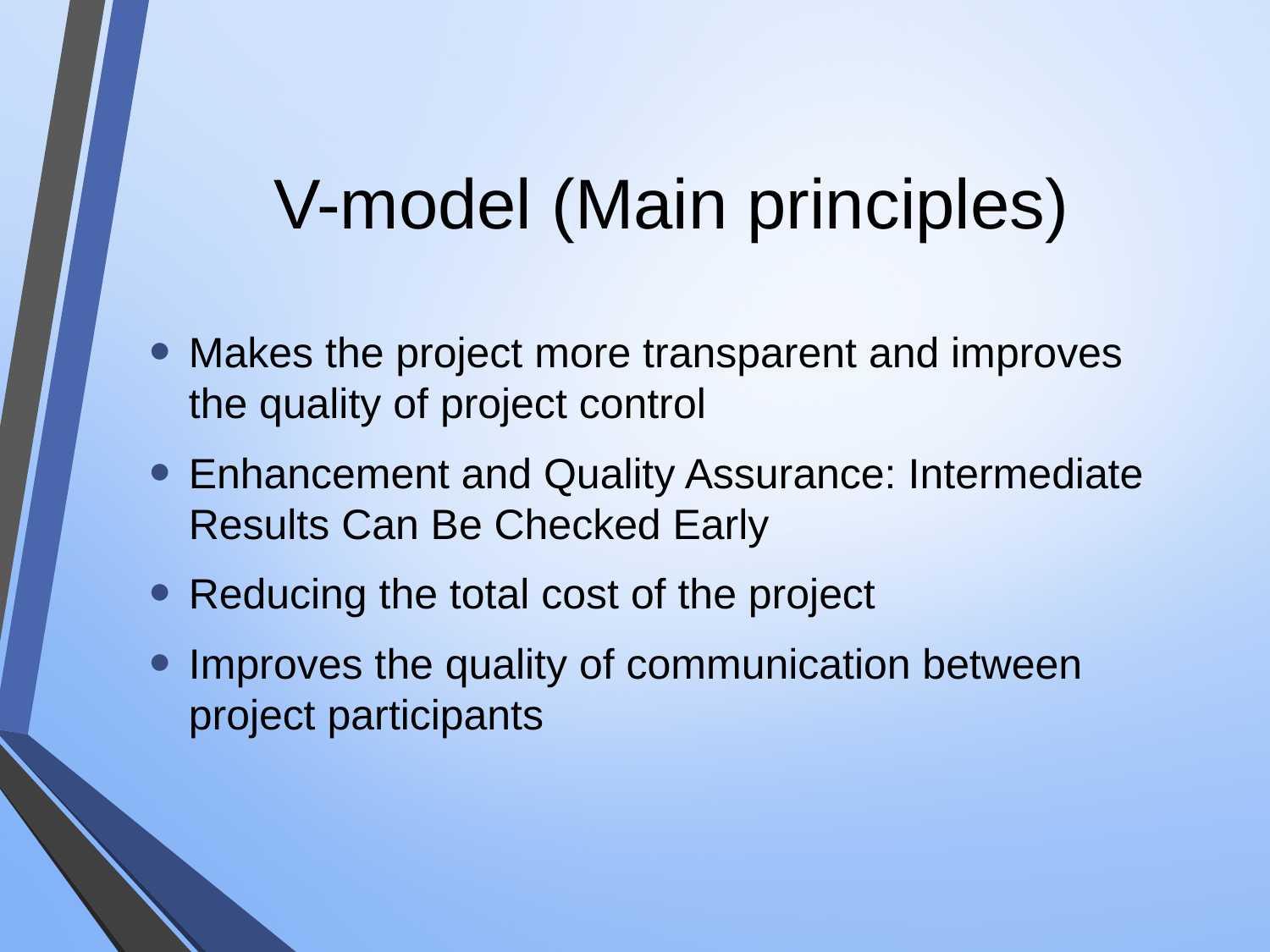

# V-model (Main principles)
Makes the project more transparent and improves the quality of project control
Enhancement and Quality Assurance: Intermediate Results Can Be Checked Early
Reducing the total cost of the project
Improves the quality of communication between project participants